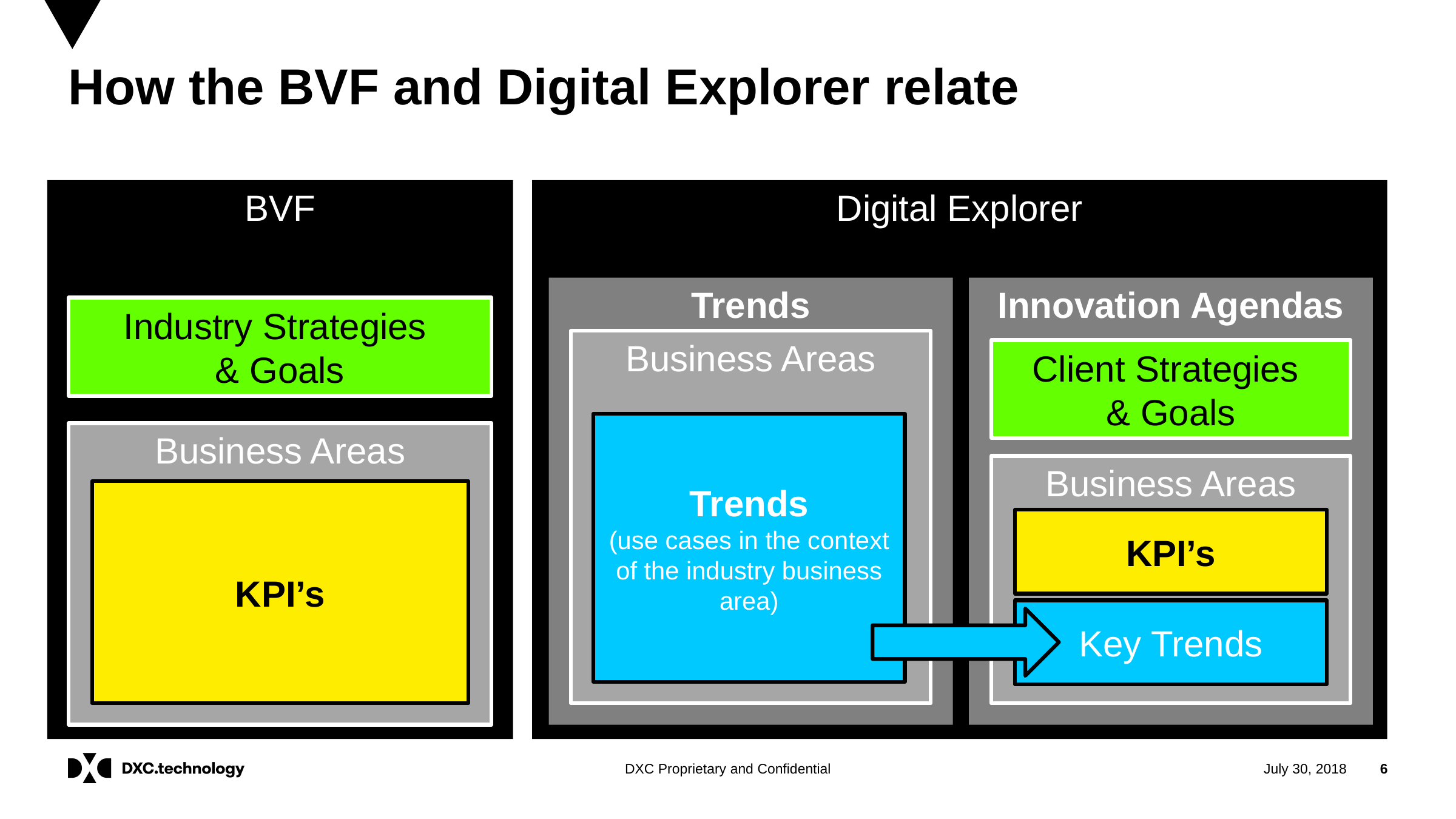

# How the BVF and Digital Explorer relate
BVF
Digital Explorer
Trends
Innovation Agendas
Industry Strategies
& Goals
Business Areas
Client Strategies
& Goals
Trends
(use cases in the context of the industry business area)
Business Areas
Business Areas
KPI’s
KPI’s
Key Trends